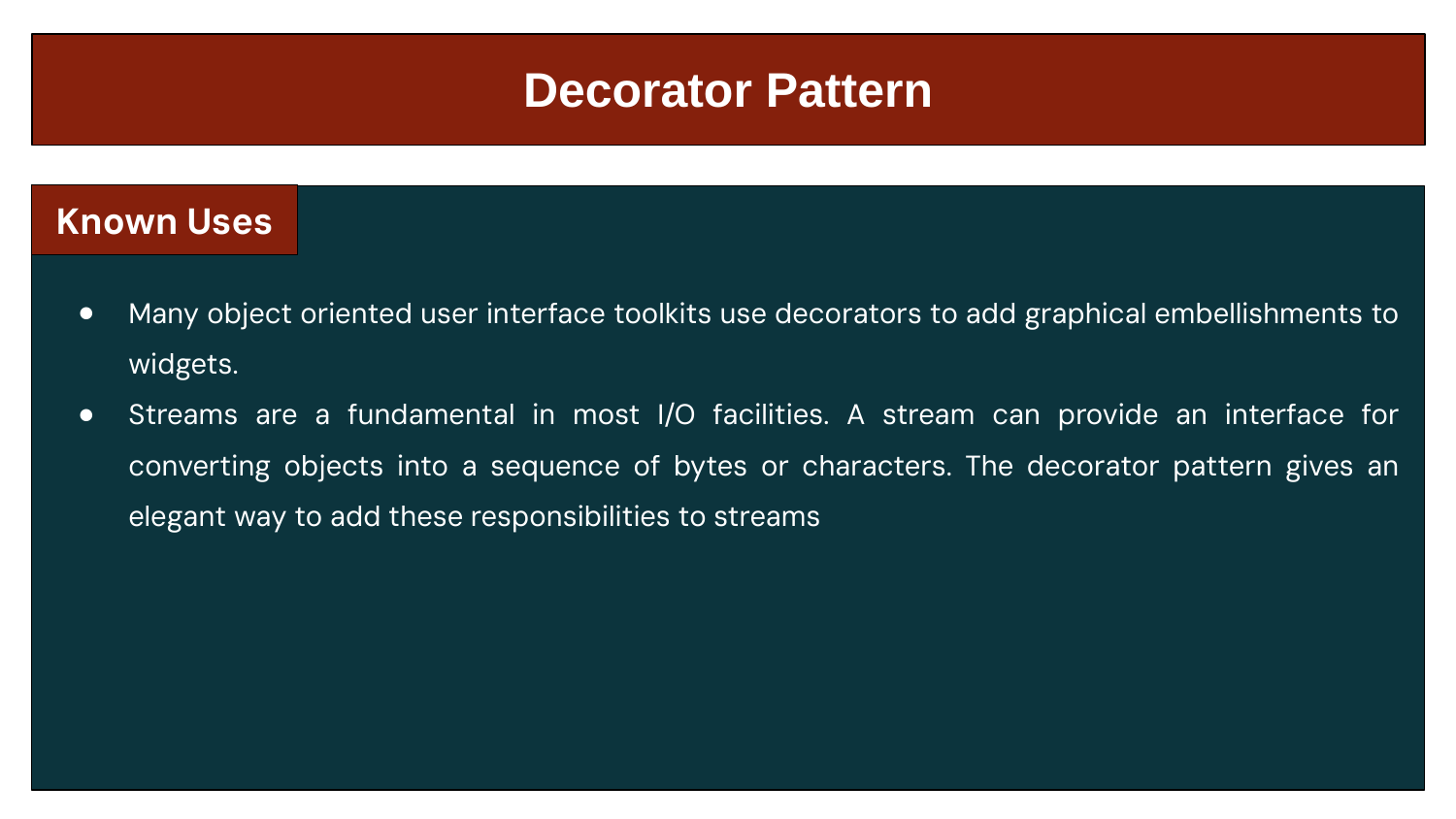

Decorator Pattern

Known Uses

Many object oriented user interface toolkits use decorators to add graphical embellishments to widgets.
Streams are a fundamental in most I/O facilities. A stream can provide an interface for converting objects into a sequence of bytes or characters. The decorator pattern gives an elegant way to add these responsibilities to streams